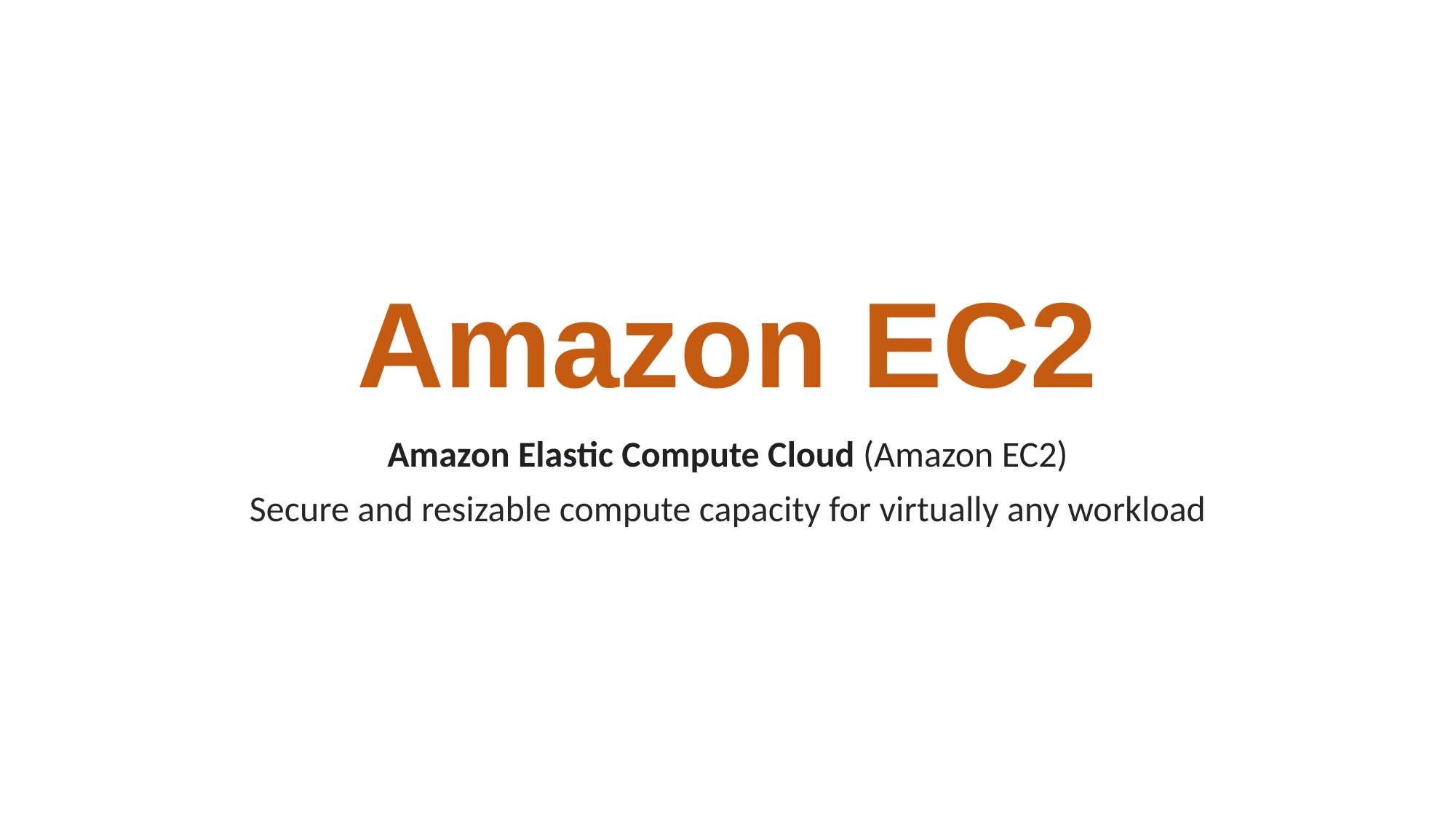

# Amazon EC2
Amazon Elastic Compute Cloud (Amazon EC2)
Secure and resizable compute capacity for virtually any workload